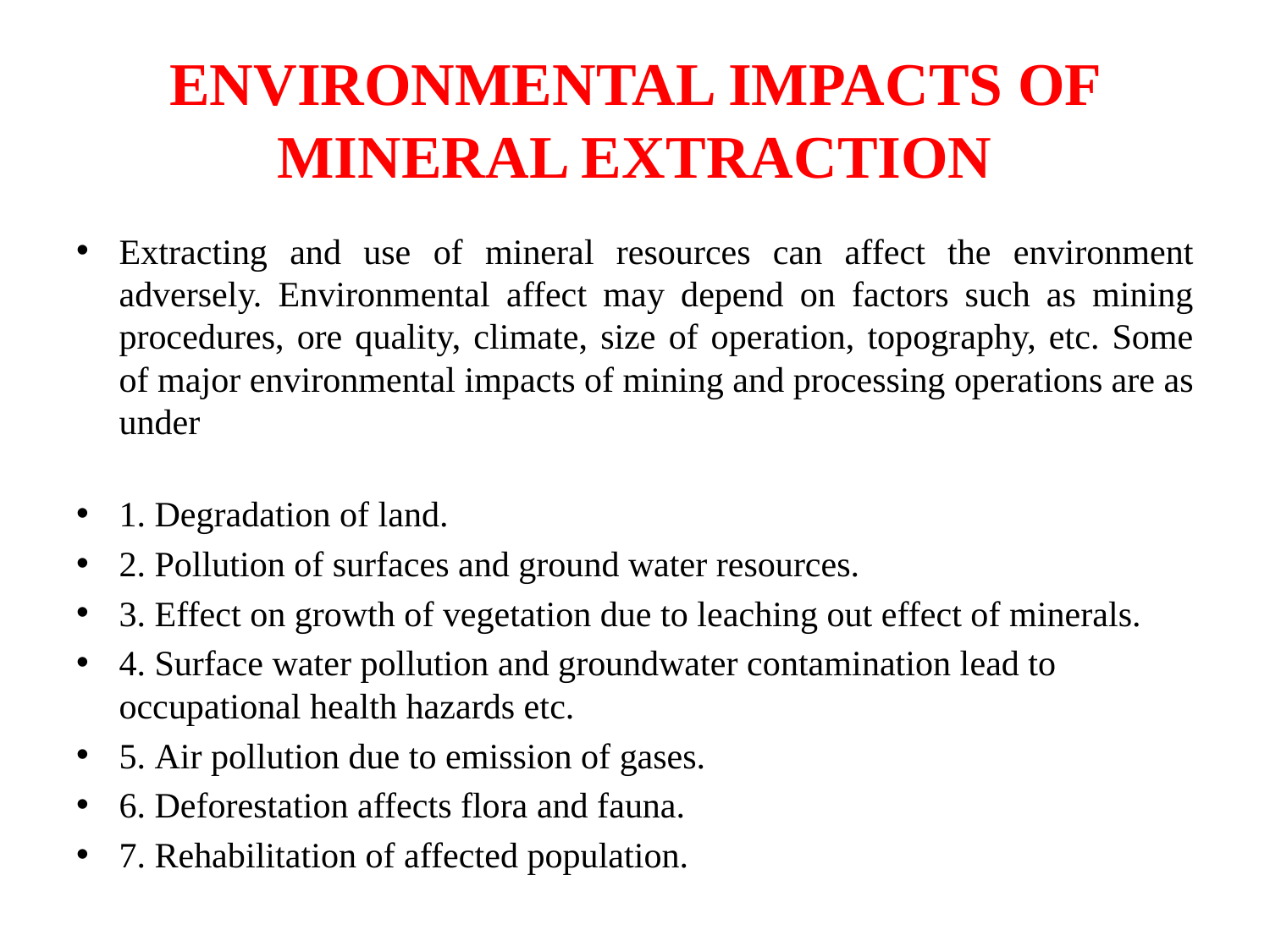

# ENVIRONMENTAL IMPACTS OF MINERAL EXTRACTION
Extracting and use of mineral resources can affect the environment adversely. Environmental affect may depend on factors such as mining procedures, ore quality, climate, size of operation, topography, etc. Some of major environmental impacts of mining and processing operations are as under
1. Degradation of land.
2. Pollution of surfaces and ground water resources.
3. Effect on growth of vegetation due to leaching out effect of minerals.
4. Surface water pollution and groundwater contamination lead to occupational health hazards etc.
5. Air pollution due to emission of gases.
6. Deforestation affects flora and fauna.
7. Rehabilitation of affected population.